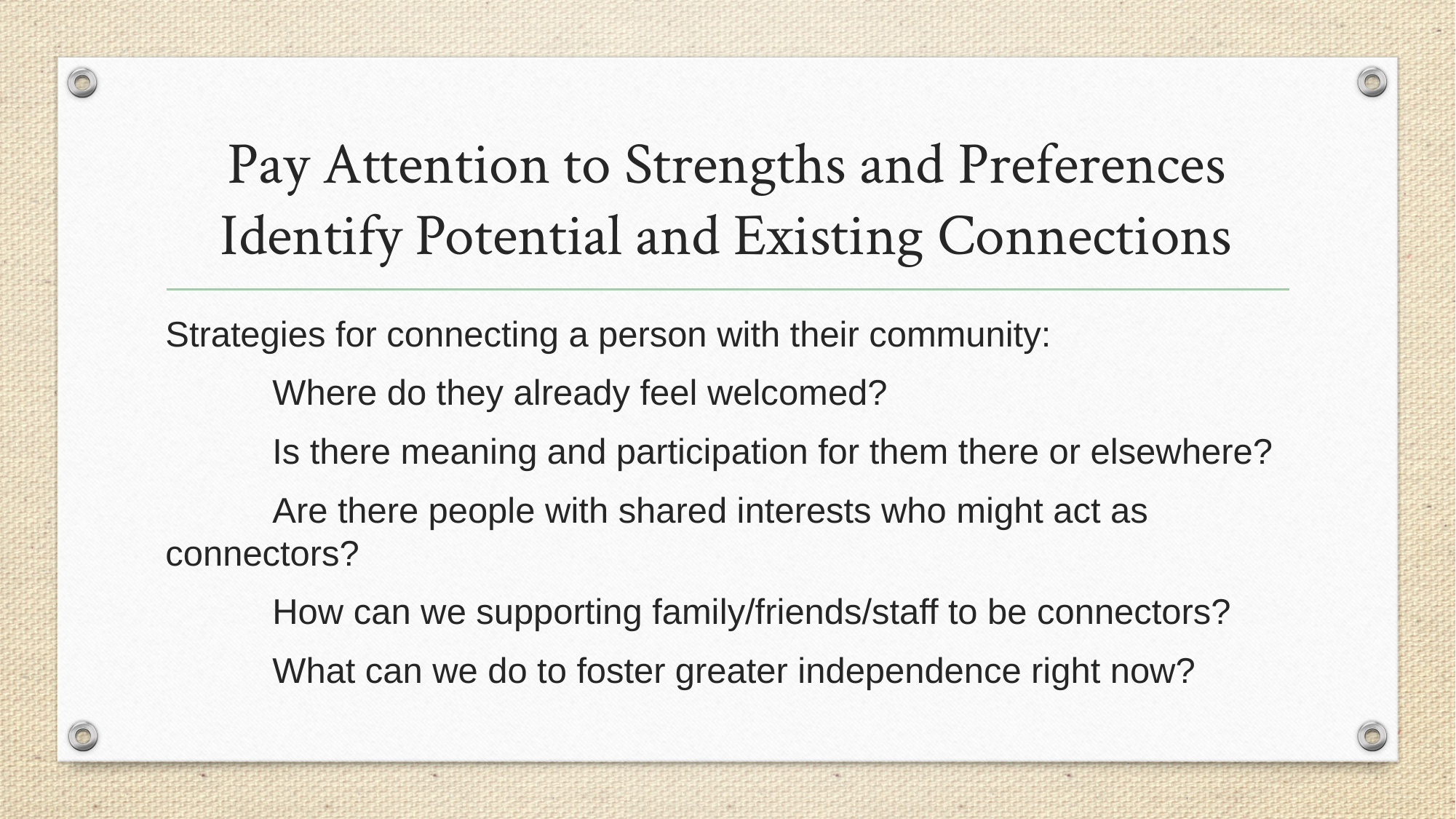

# Pay Attention to Strengths and Preferences Identify Potential and Existing Connections
Strategies for connecting a person with their community:
	Where do they already feel welcomed?
	Is there meaning and participation for them there or elsewhere?
	Are there people with shared interests who might act as connectors?
	How can we supporting family/friends/staff to be connectors?
	What can we do to foster greater independence right now?